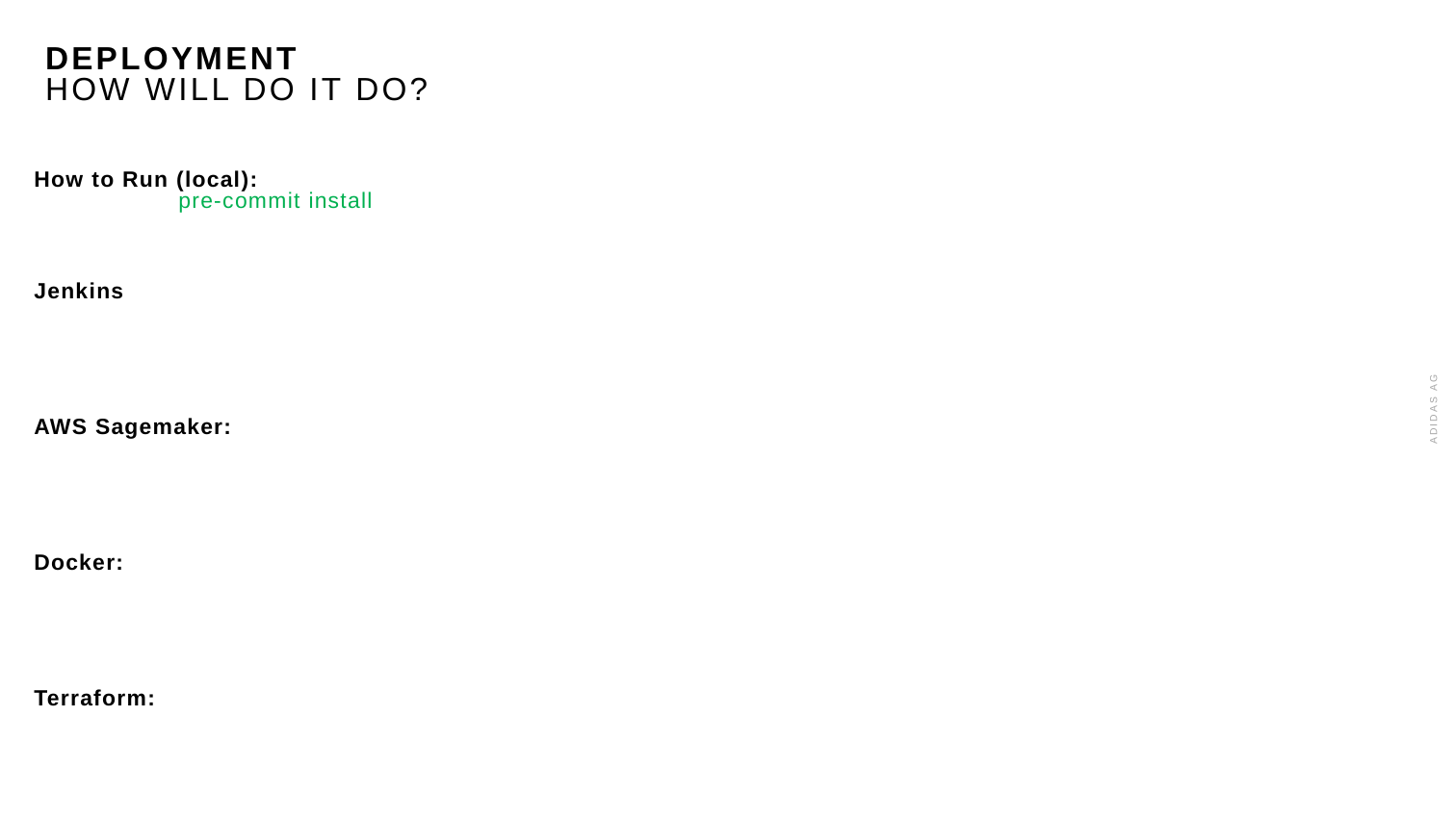

# DEPLOYMENT
How will do it do?
How to Run (local):
	pre-commit install

Jenkins

AWS Sagemaker:

Docker:

Terraform:

Adidas AG
10